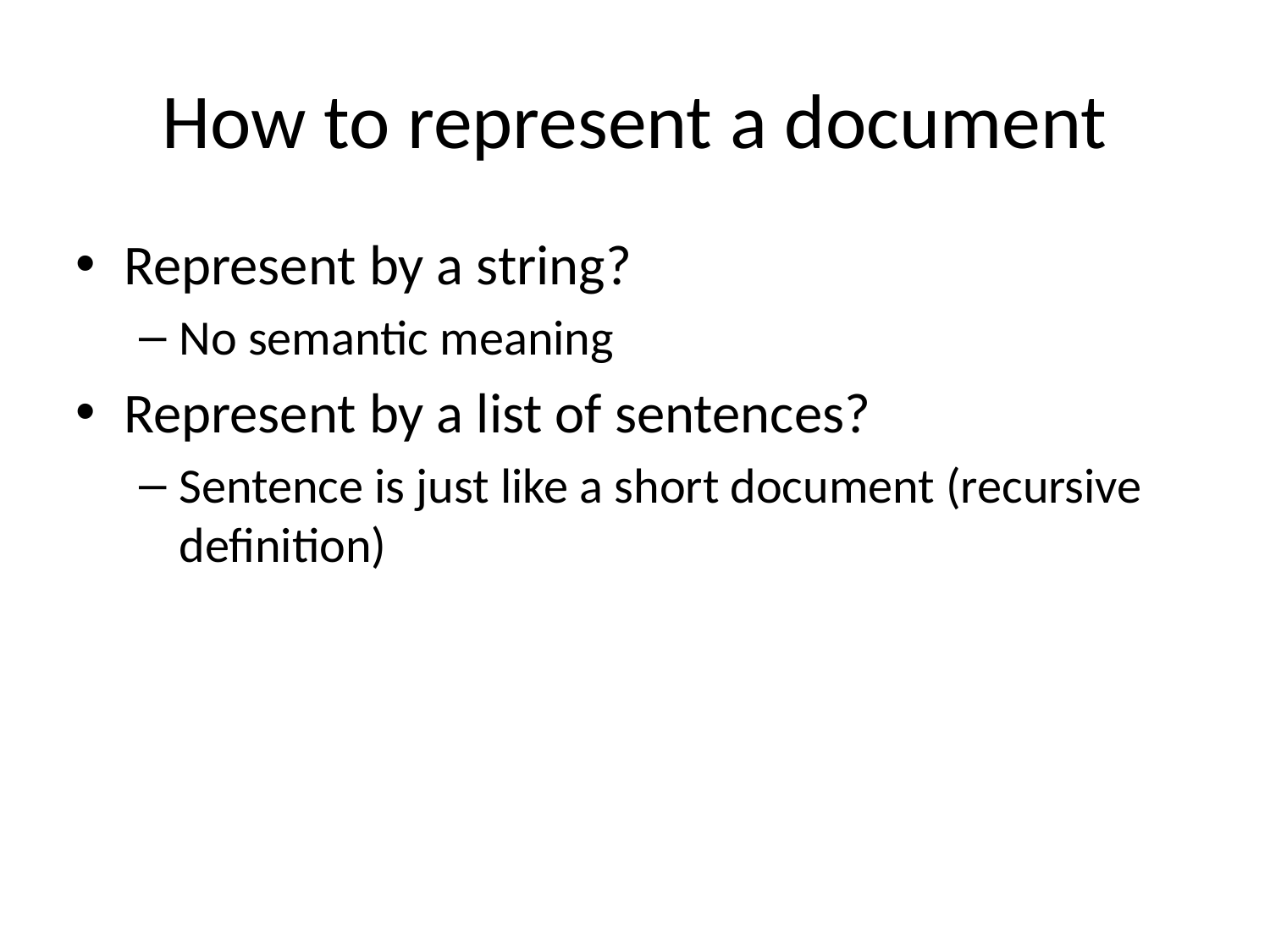

How to represent a document
Represent by a string?
No semantic meaning
Represent by a list of sentences?
Sentence is just like a short document (recursive definition)